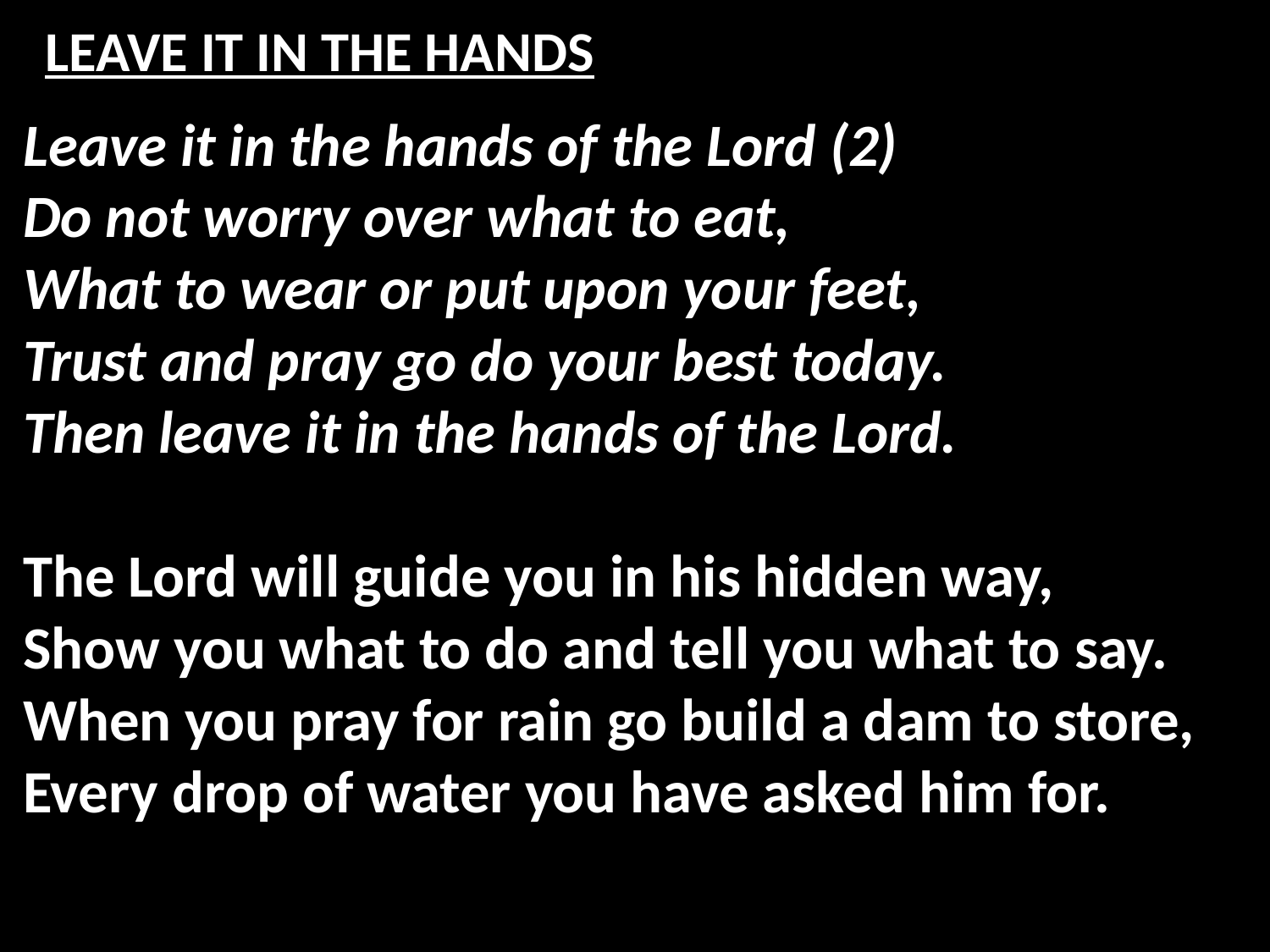

# LEAVE IT IN THE HANDS
Leave it in the hands of the Lord (2)
Do not worry over what to eat,
What to wear or put upon your feet,
Trust and pray go do your best today.
Then leave it in the hands of the Lord.

The Lord will guide you in his hidden way,
Show you what to do and tell you what to say.
When you pray for rain go build a dam to store,
Every drop of water you have asked him for.